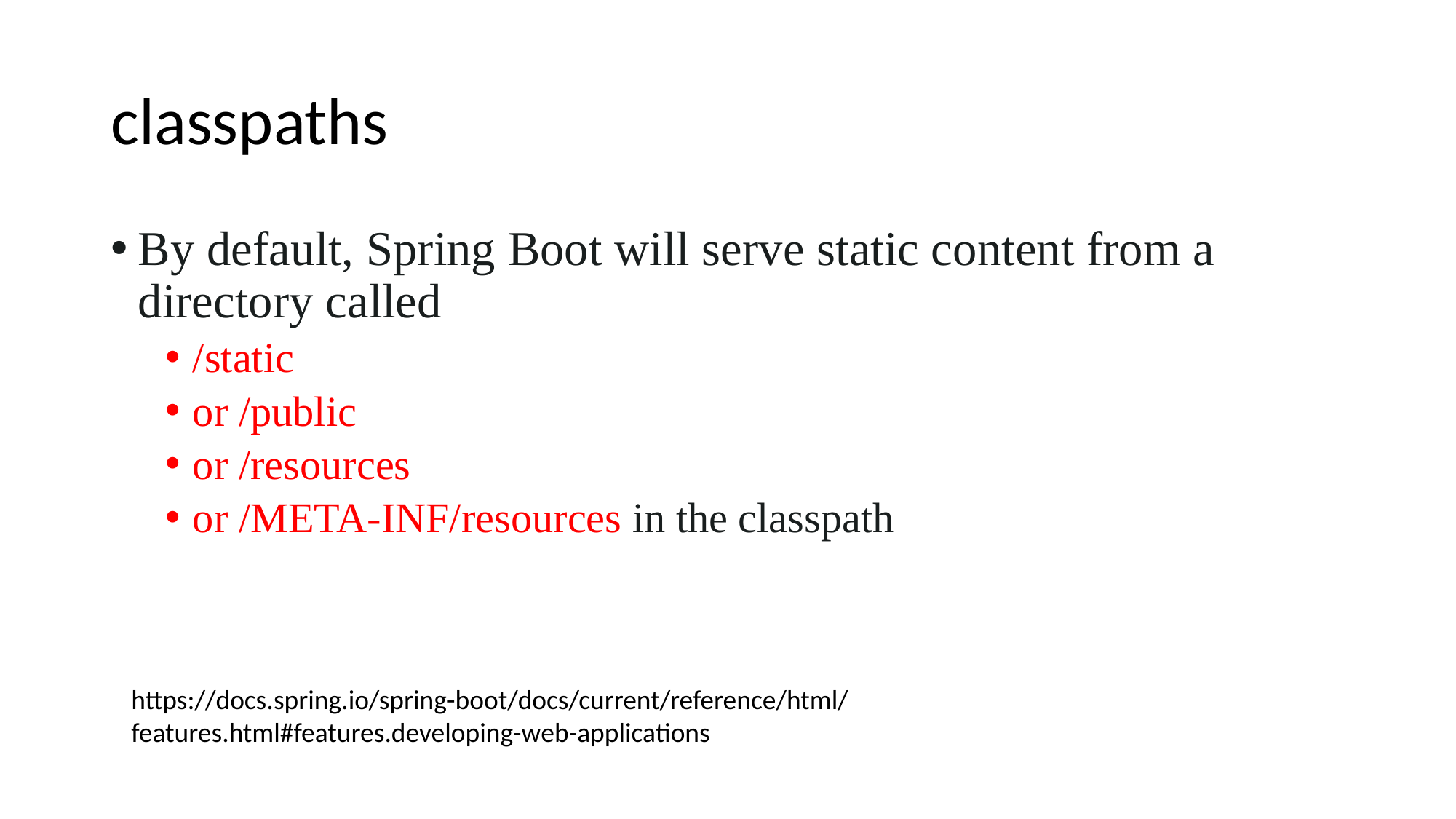

# classpaths
By default, Spring Boot will serve static content from a directory called
/static
or /public
or /resources
or /META-INF/resources in the classpath
https://docs.spring.io/spring-boot/docs/current/reference/html/features.html#features.developing-web-applications